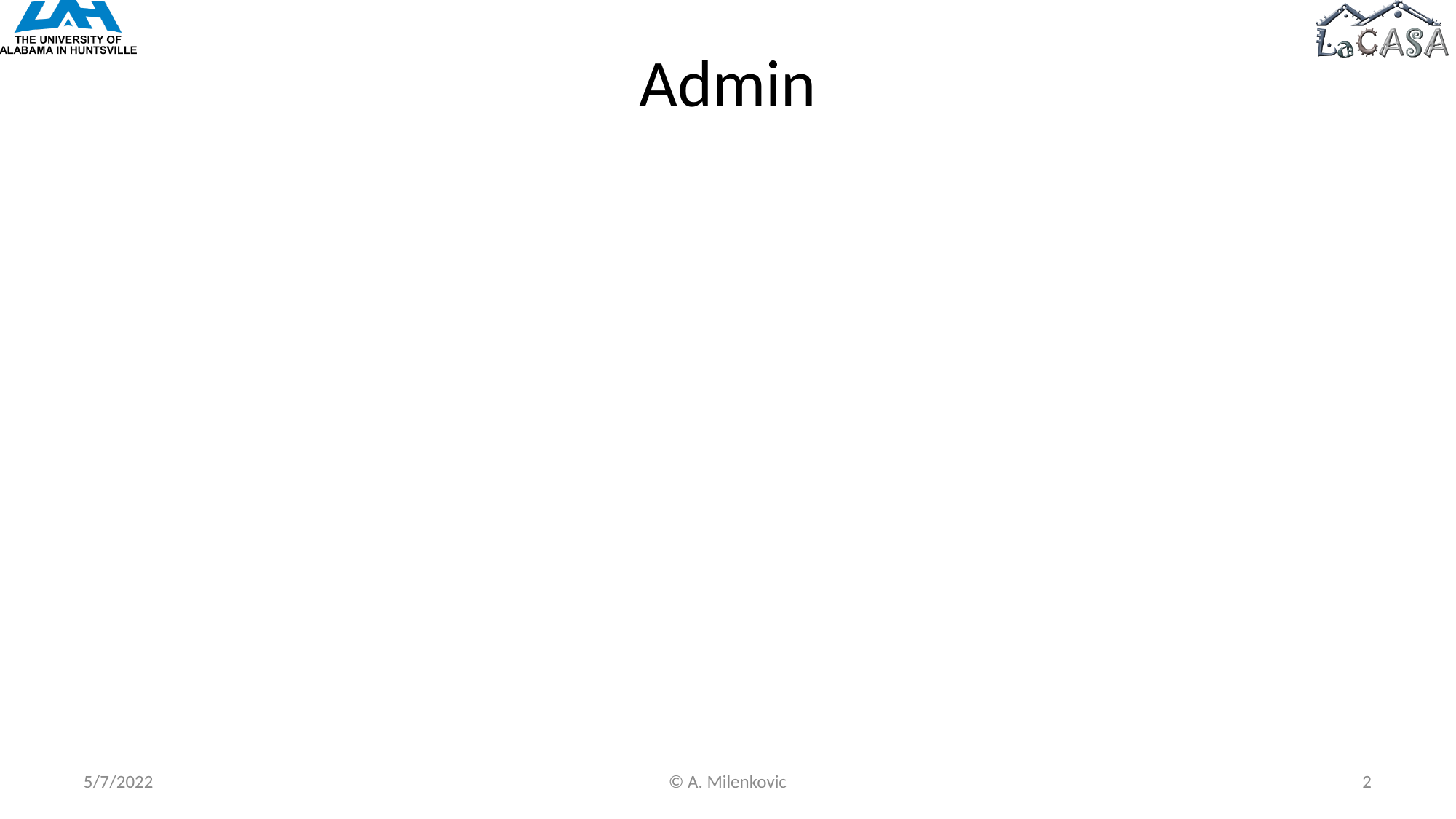

# Admin

5/7/2022
© A. Milenkovic
2